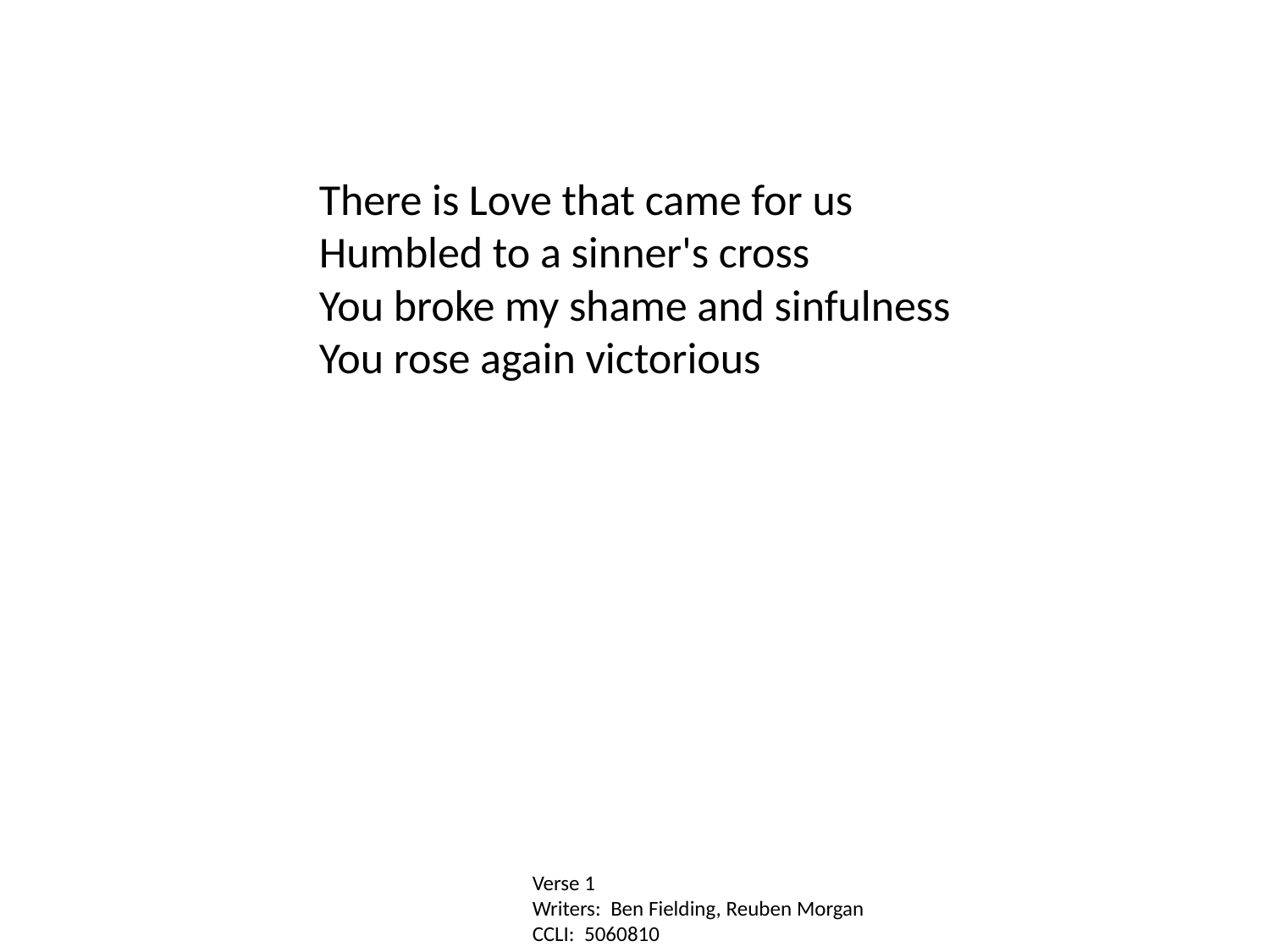

There is Love that came for us
Humbled to a sinner's cross
You broke my shame and sinfulness
You rose again victorious

Verse 1
Writers:  Ben Fielding, Reuben Morgan
CCLI:  5060810